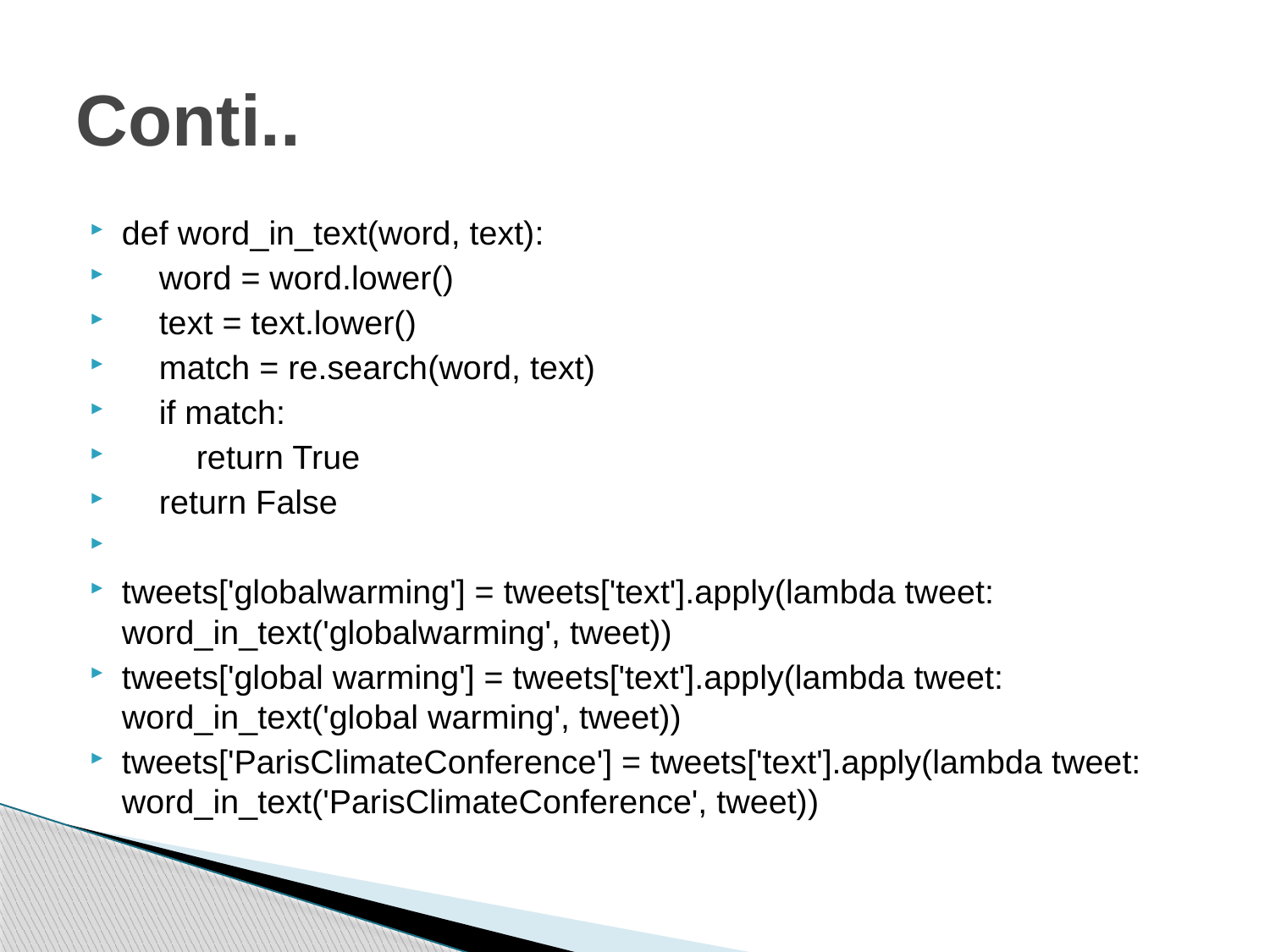

# Conti..
def word_in_text(word, text):
    word = word.lower()
    text = text.lower()
    match = re.search(word, text)
    if match:
        return True
    return False

tweets['globalwarming'] = tweets['text'].apply(lambda tweet: word_in_text('globalwarming', tweet))
tweets['global warming'] = tweets['text'].apply(lambda tweet: word_in_text('global warming', tweet))
tweets['ParisClimateConference'] = tweets['text'].apply(lambda tweet: word_in_text('ParisClimateConference', tweet))